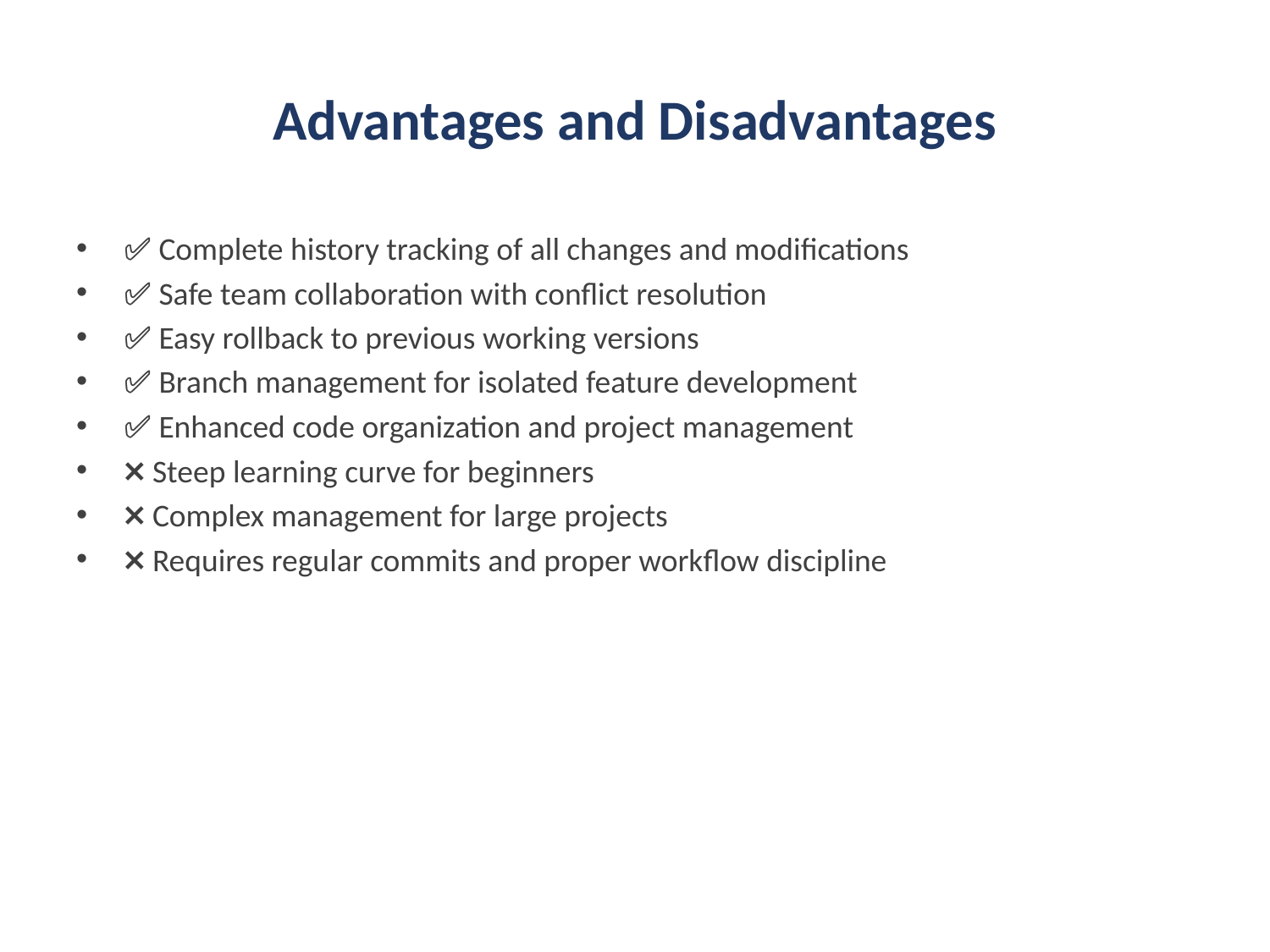

# Advantages and Disadvantages
✅ Complete history tracking of all changes and modifications
✅ Safe team collaboration with conflict resolution
✅ Easy rollback to previous working versions
✅ Branch management for isolated feature development
✅ Enhanced code organization and project management
❌ Steep learning curve for beginners
❌ Complex management for large projects
❌ Requires regular commits and proper workflow discipline